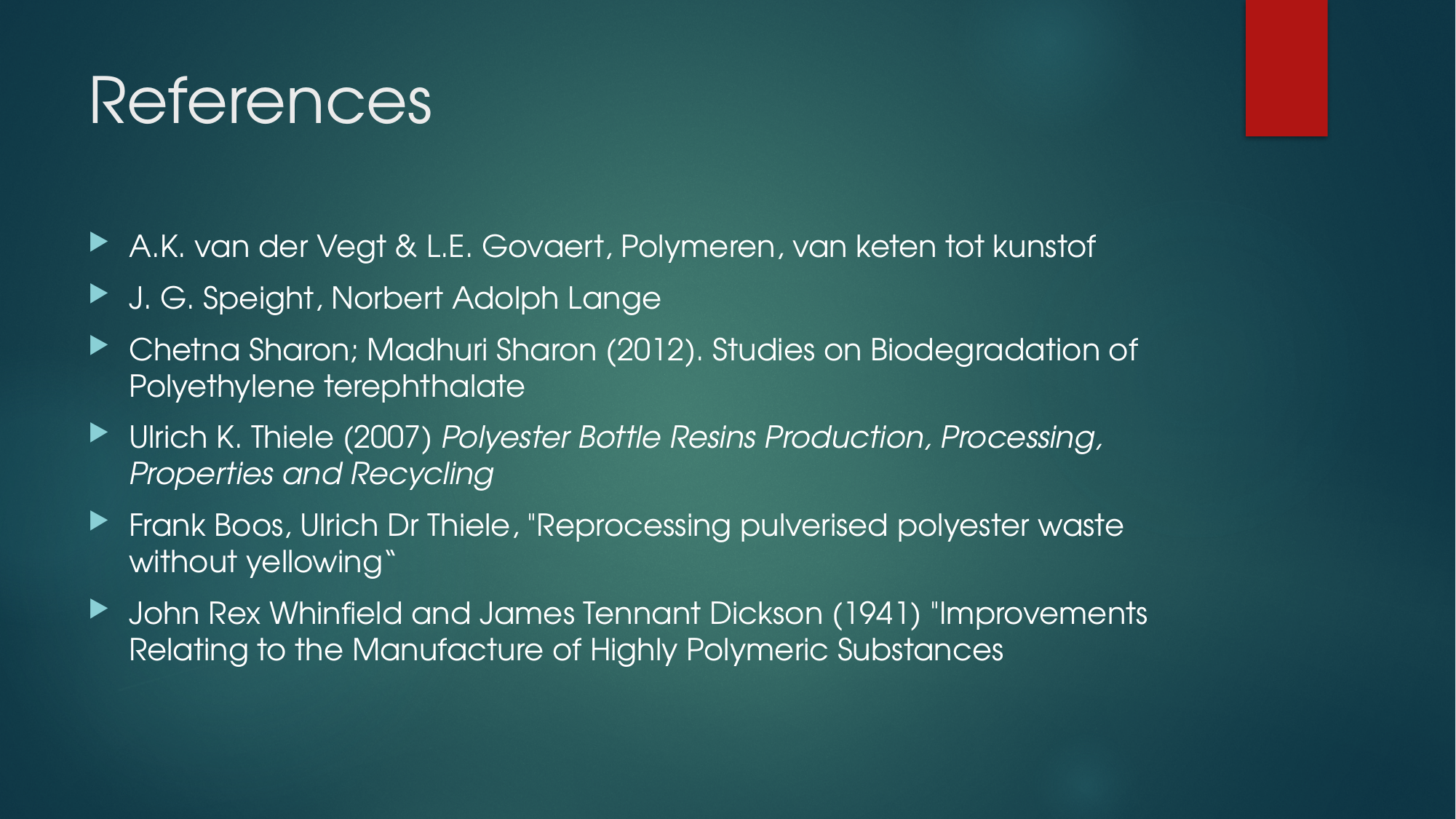

# References
A.K. van der Vegt & L.E. Govaert, Polymeren, van keten tot kunstof
J. G. Speight, Norbert Adolph Lange
Chetna Sharon; Madhuri Sharon (2012). Studies on Biodegradation of Polyethylene terephthalate
Ulrich K. Thiele (2007) Polyester Bottle Resins Production, Processing, Properties and Recycling
Frank Boos, Ulrich Dr Thiele, "Reprocessing pulverised polyester waste without yellowing“
John Rex Whinfield and James Tennant Dickson (1941) "Improvements Relating to the Manufacture of Highly Polymeric Substances